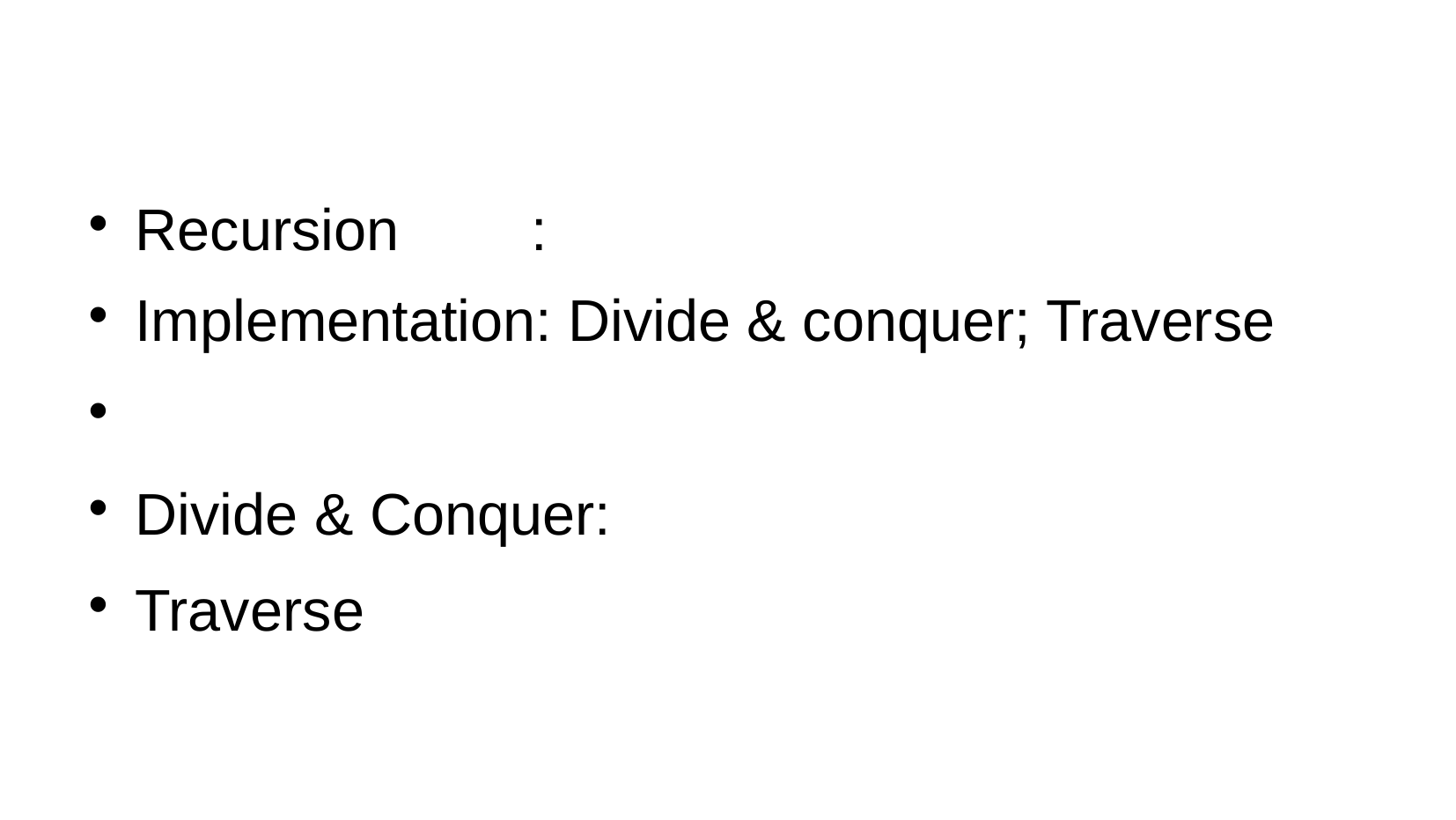

Recursion	:
Implementation: Divide & conquer; Traverse

Divide & Conquer:
Traverse